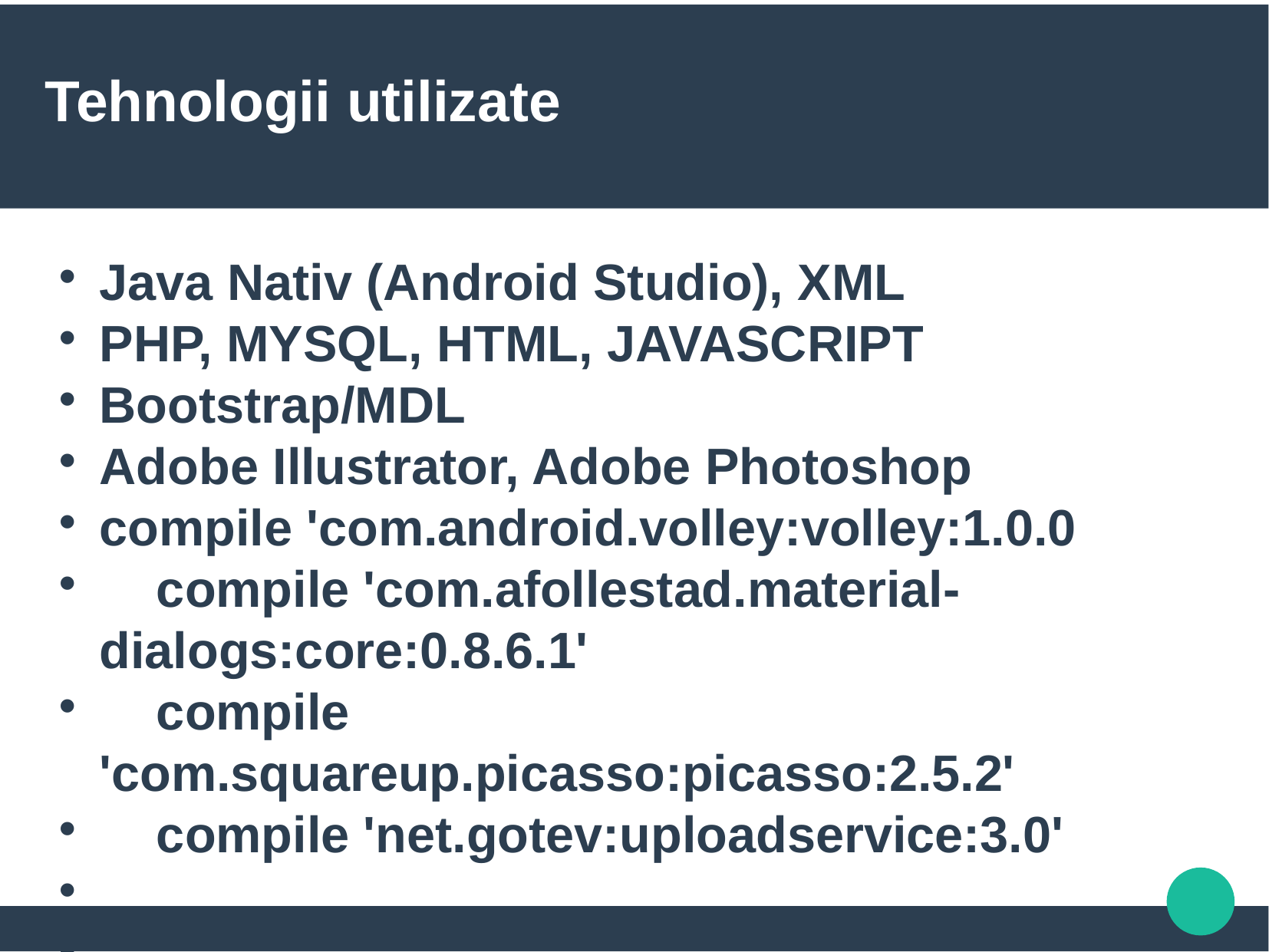

Tehnologii utilizate
Java Nativ (Android Studio), XML
PHP, MYSQL, HTML, JAVASCRIPT
Bootstrap/MDL
Adobe Illustrator, Adobe Photoshop
compile 'com.android.volley:volley:1.0.0
    compile 'com.afollestad.material-dialogs:core:0.8.6.1'
    compile 'com.squareup.picasso:picasso:2.5.2'
    compile 'net.gotev:uploadservice:3.0'